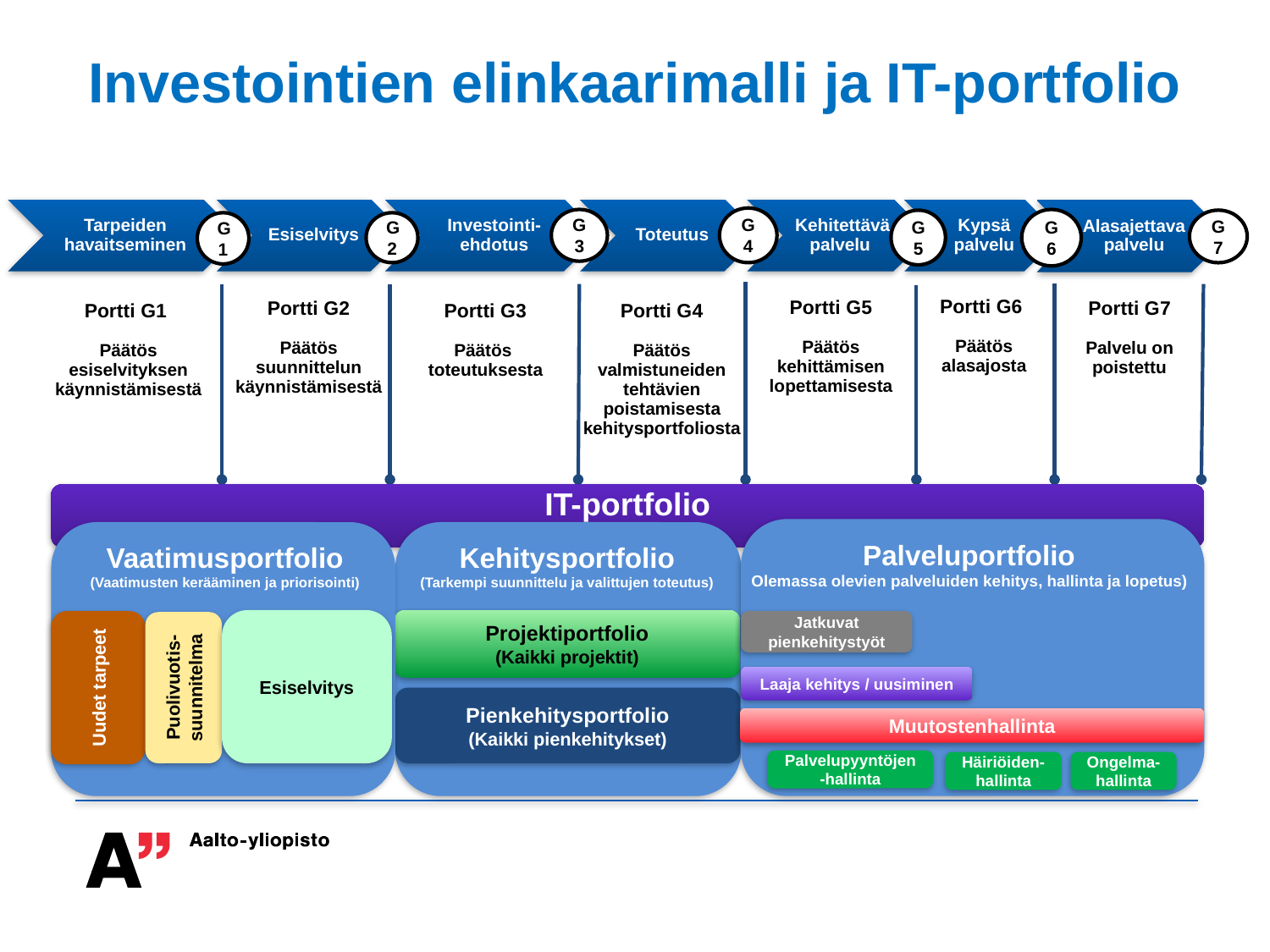

Investointien elinkaarimalli ja IT-portfolio
Tarpeiden havaitseminen
Esiselvitys
Investointi-ehdotus
Toteutus
 Kehitettävä palvelu
Kypsä palvelu
Alasajettava palvelu
G4
G3
G6
G7
G5
G1
G2
Portti G6

Päätös alasajosta

Portti G5

Päätös kehittämisen lopettamisesta

Portti G2
Päätös suunnittelun käynnistämisestä

Portti G7

Palvelu on poistettu

Portti G3

Päätös
toteutuksesta

Portti G1
Päätös esiselvityksen käynnistämisestä

Portti G4

Päätös valmistuneiden tehtävien poistamisesta kehitysportfoliosta

IT-portfolio

Palveluportfolio
Olemassa olevien palveluiden kehitys, hallinta ja lopetus)
Vaatimusportfolio
(Vaatimusten kerääminen ja priorisointi)
Kehitysportfolio
(Tarkempi suunnittelu ja valittujen toteutus)
Projektiportfolio
(Kaikki projektit)
Esiselvitys
Uudet tarpeet
Jatkuvat pienkehitystyöt
Puolivuotis-suunnitelma
Laaja kehitys / uusiminen
Pienkehitysportfolio
(Kaikki pienkehitykset)
Muutostenhallinta
Palvelupyyntöjen-hallinta
Ongelma-
hallinta
Häiriöiden-
hallinta